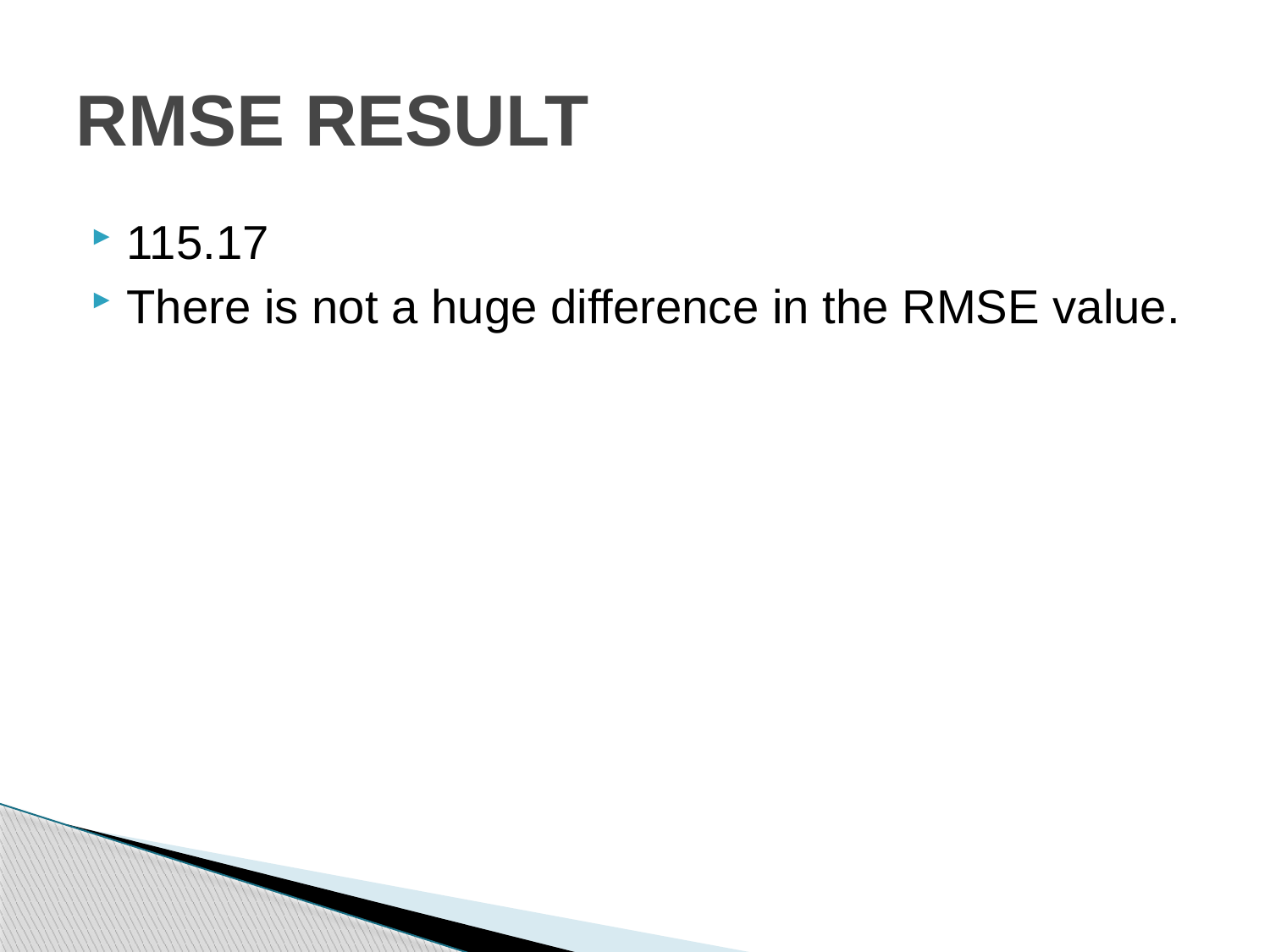

# RMSE RESULT
115.17
There is not a huge difference in the RMSE value.